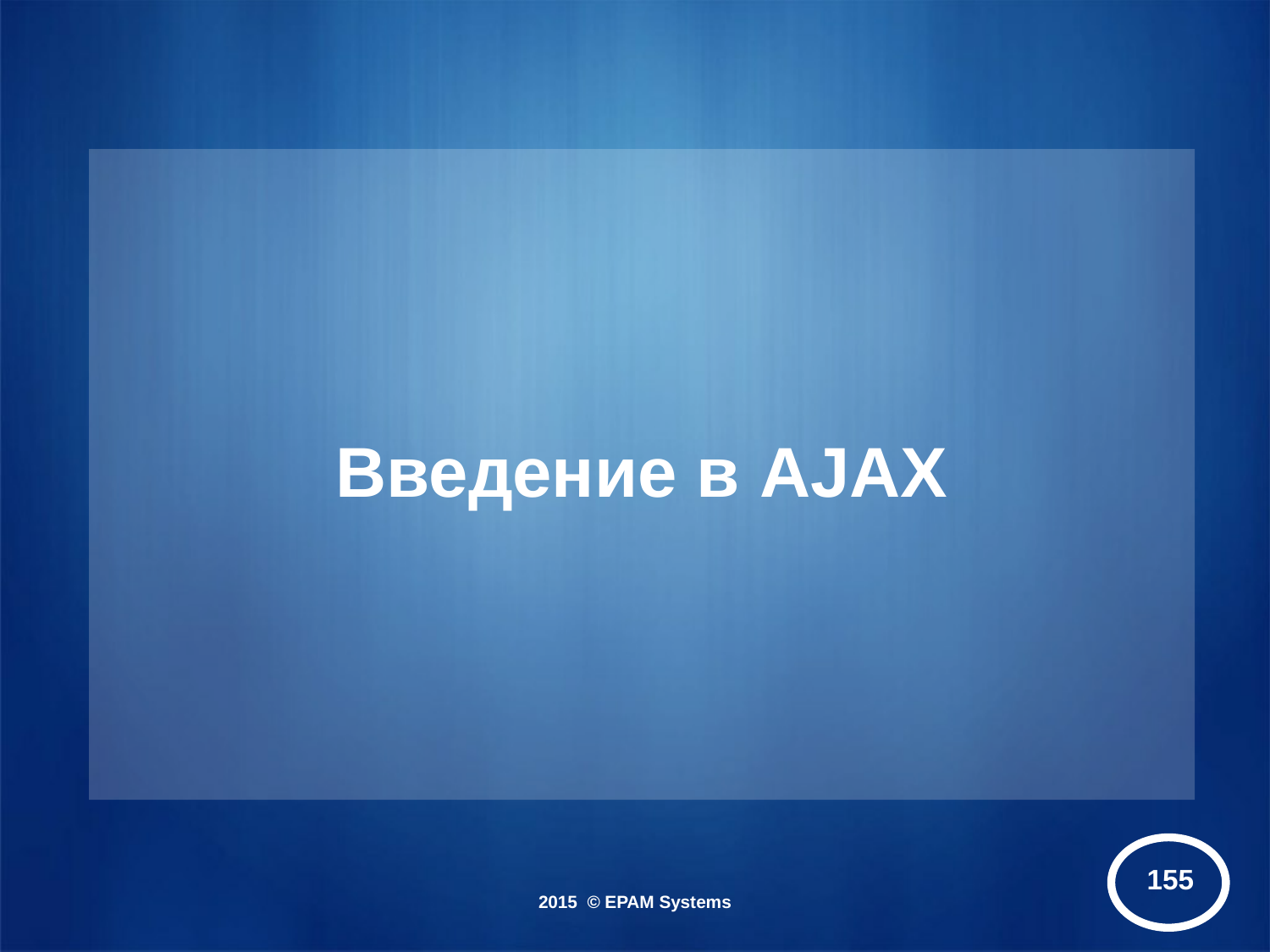

# Введение в AJAX
2015  © EPAM Systems